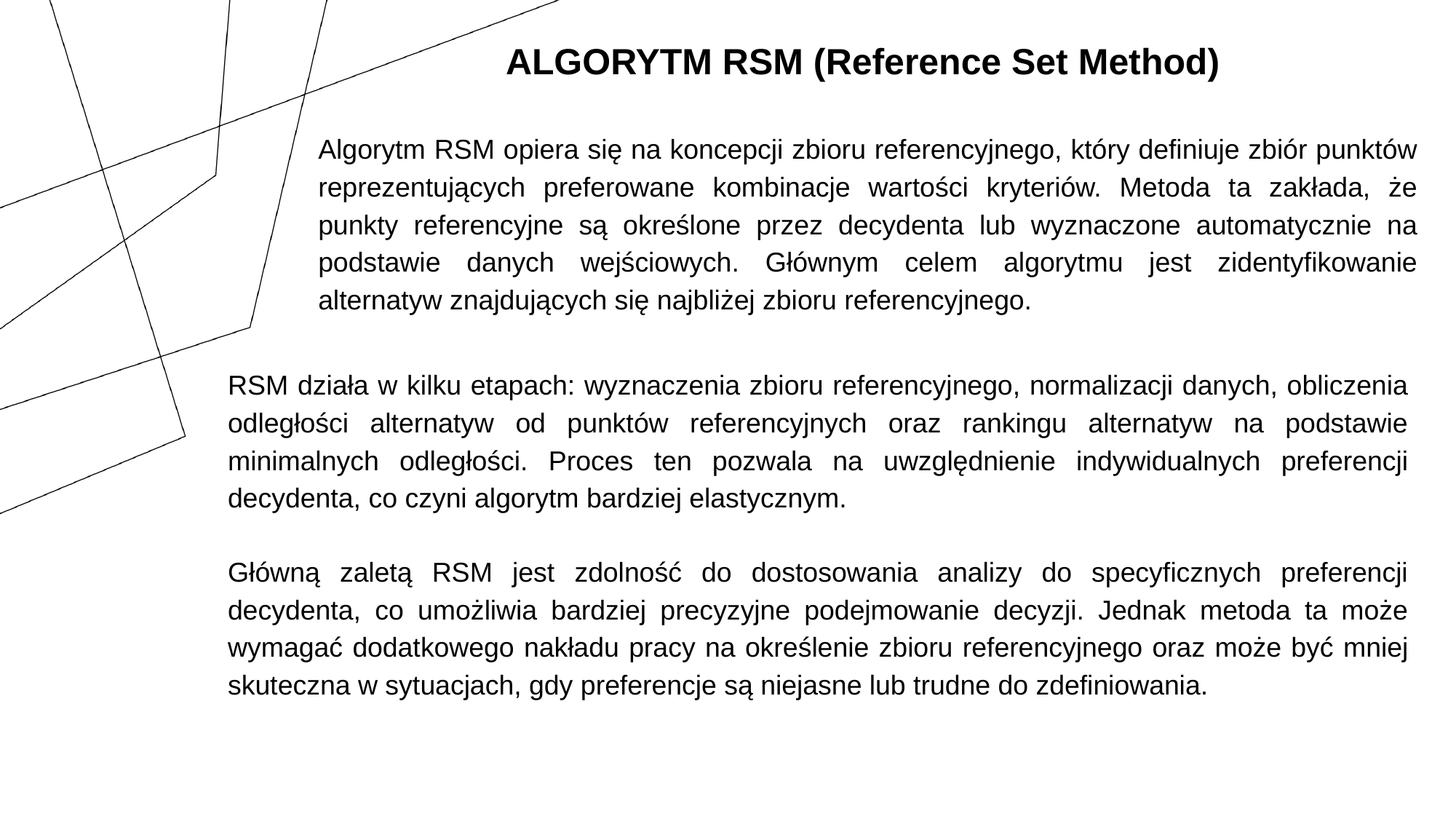

ALGORYTM RSM (Reference Set Method)
Algorytm RSM opiera się na koncepcji zbioru referencyjnego, który definiuje zbiór punktów reprezentujących preferowane kombinacje wartości kryteriów. Metoda ta zakłada, że punkty referencyjne są określone przez decydenta lub wyznaczone automatycznie na podstawie danych wejściowych. Głównym celem algorytmu jest zidentyfikowanie alternatyw znajdujących się najbliżej zbioru referencyjnego.
RSM działa w kilku etapach: wyznaczenia zbioru referencyjnego, normalizacji danych, obliczenia odległości alternatyw od punktów referencyjnych oraz rankingu alternatyw na podstawie minimalnych odległości. Proces ten pozwala na uwzględnienie indywidualnych preferencji decydenta, co czyni algorytm bardziej elastycznym.
Główną zaletą RSM jest zdolność do dostosowania analizy do specyficznych preferencji decydenta, co umożliwia bardziej precyzyjne podejmowanie decyzji. Jednak metoda ta może wymagać dodatkowego nakładu pracy na określenie zbioru referencyjnego oraz może być mniej skuteczna w sytuacjach, gdy preferencje są niejasne lub trudne do zdefiniowania.